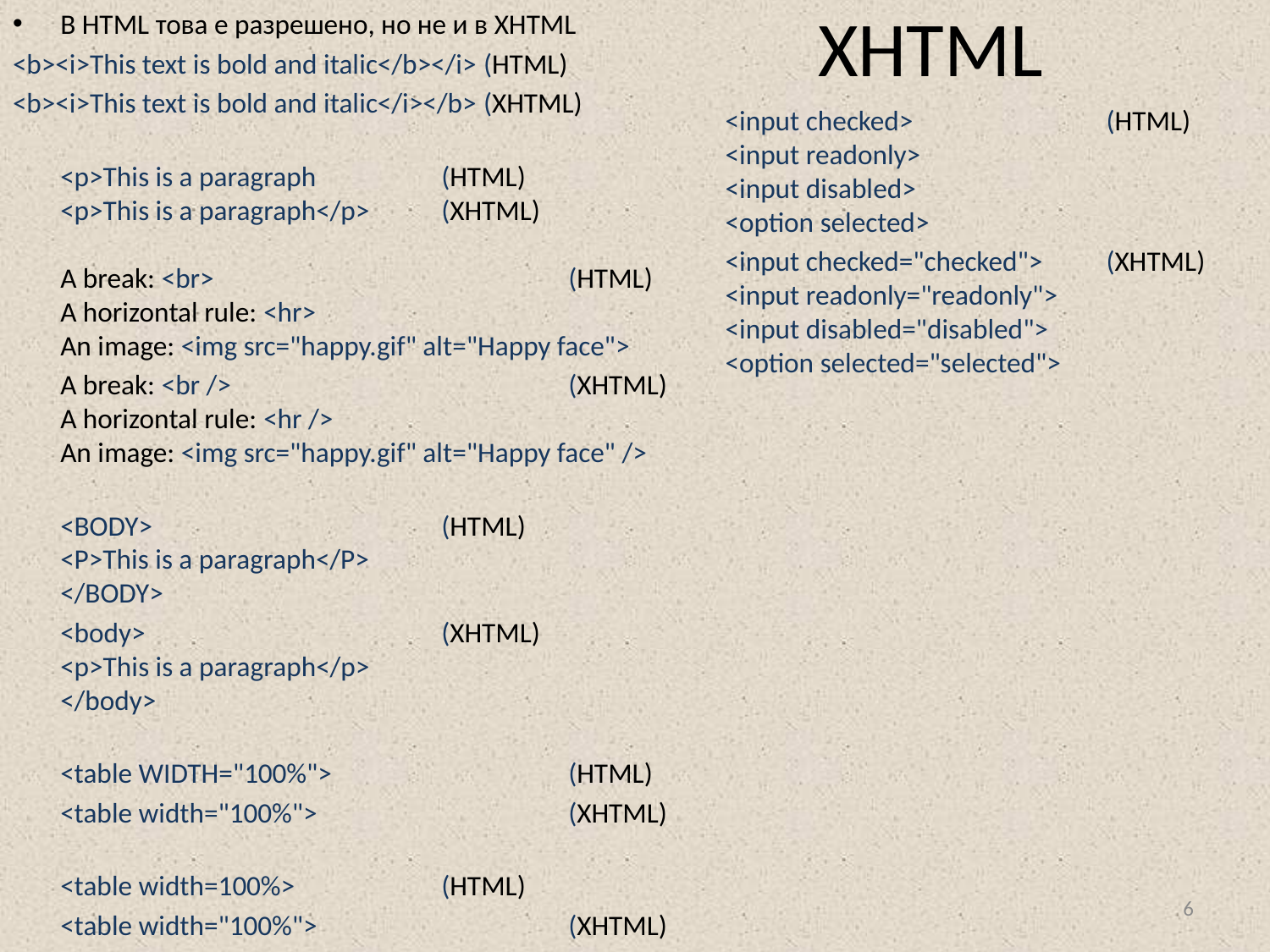

В HTML това е разрешено, но не и в XHTML
<b><i>This text is bold and italic</b></i> (HTML)
<b><i>This text is bold and italic</i></b> (XHTML)
<p>This is a paragraph	(HTML)
<p>This is a paragraph</p>	(XHTML)
A break: <br>			(HTML)
A horizontal rule: <hr>
An image: <img src="happy.gif" alt="Happy face">
	A break: <br />			(XHTML)
A horizontal rule: <hr />
An image: <img src="happy.gif" alt="Happy face" />
<BODY>			(HTML)
<P>This is a paragraph</P>
</BODY>
	<body>			(XHTML)
<p>This is a paragraph</p>
</body>
<table WIDTH="100%">		(HTML)
	<table width="100%">		(XHTML)
<table width=100%>		(HTML)
	<table width="100%">		(XHTML)
# XHTML
	<input checked>		(HTML)
<input readonly>
<input disabled>
<option selected>
	<input checked="checked">	(XHTML)
<input readonly="readonly">
<input disabled="disabled">
<option selected="selected">

6